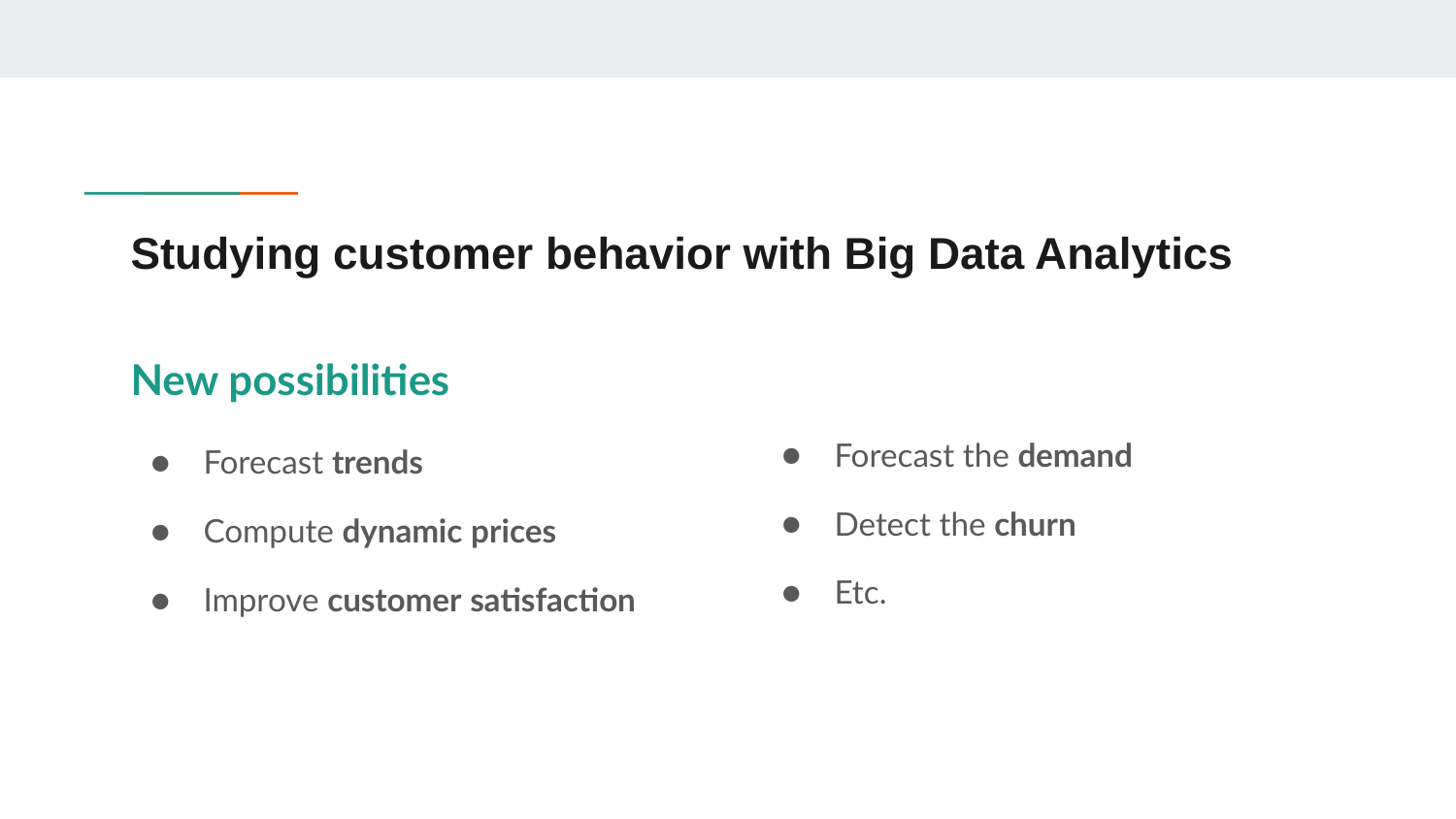

# Studying customer behavior with Big Data Analytics
New possibilities
Forecast trends
Compute dynamic prices
Improve customer satisfaction

Forecast the demand
Detect the churn
Etc.